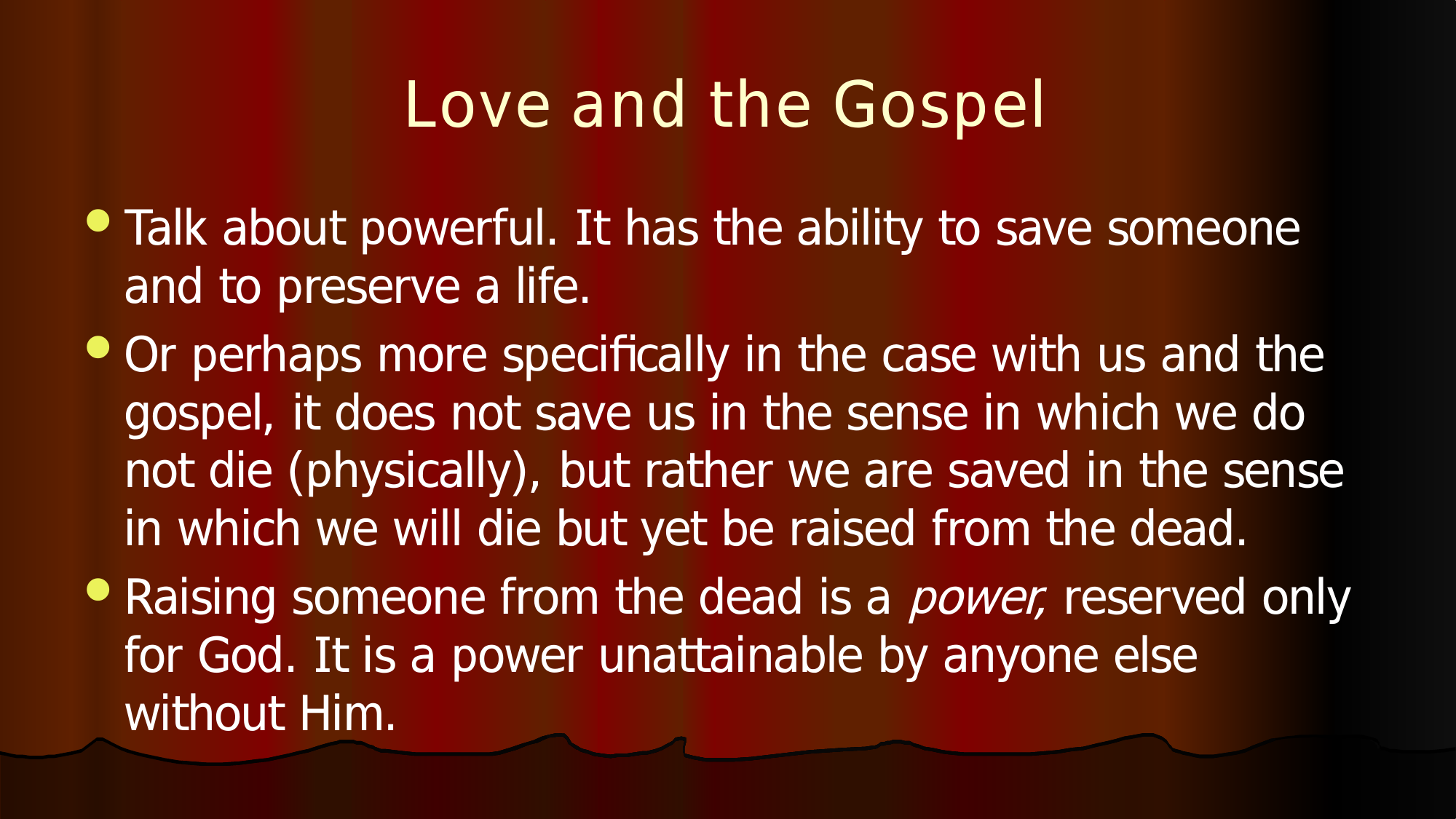

# Love and the Gospel
Talk about powerful. It has the ability to save someone and to preserve a life.
Or perhaps more specifically in the case with us and the gospel, it does not save us in the sense in which we do not die (physically), but rather we are saved in the sense in which we will die but yet be raised from the dead.
Raising someone from the dead is a power, reserved only for God. It is a power unattainable by anyone else without Him.